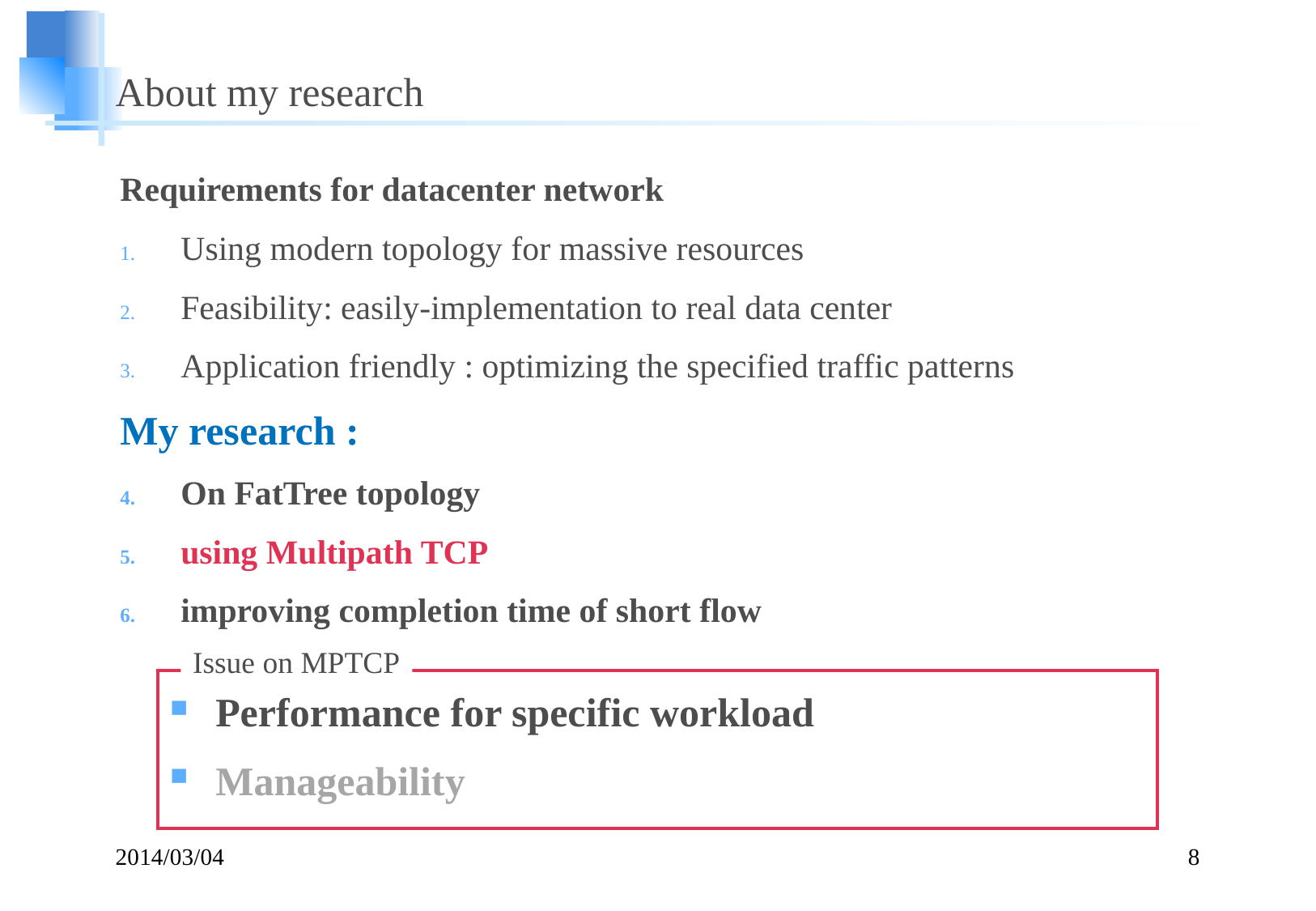

# About my research
Requirements for datacenter network
Using modern topology for massive resources
Feasibility: easily-implementation to real data center
Application friendly : optimizing the specified traffic patterns
My research :
On FatTree topology
using Multipath TCP
improving completion time of short flow
Issue on MPTCP
Performance for specific workload
Manageability
2014/03/04
8